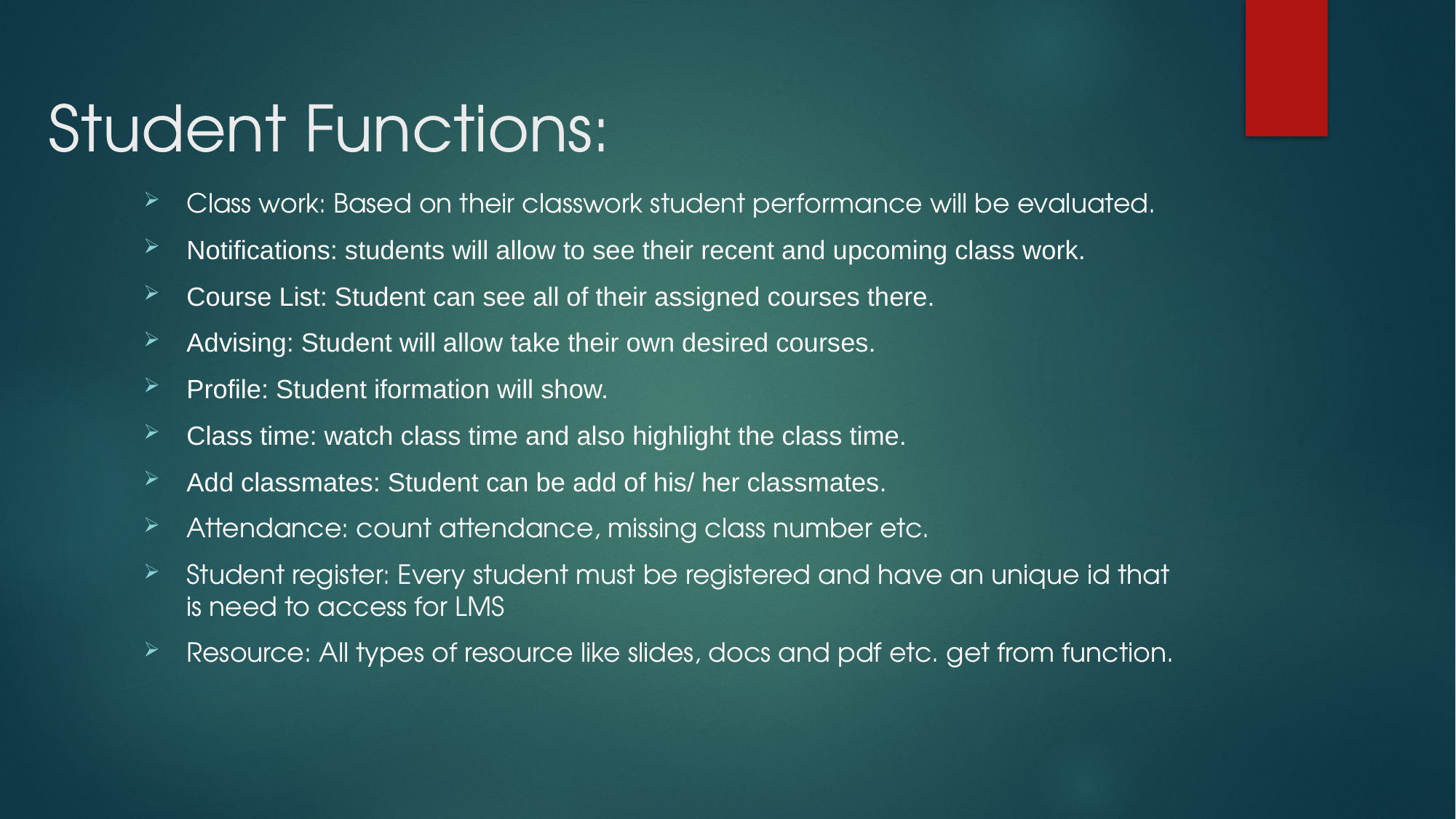

# Student Functions:
Class work: Based on their classwork student performance will be evaluated.
Notifications: students will allow to see their recent and upcoming class work.
Course List: Student can see all of their assigned courses there.
Advising: Student will allow take their own desired courses.
Profile: Student iformation will show.
Class time: watch class time and also highlight the class time.
Add classmates: Student can be add of his/ her classmates.
Attendance: count attendance, missing class number etc.
Student register: Every student must be registered and have an unique id that is need to access for LMS
Resource: All types of resource like slides, docs and pdf etc. get from function.